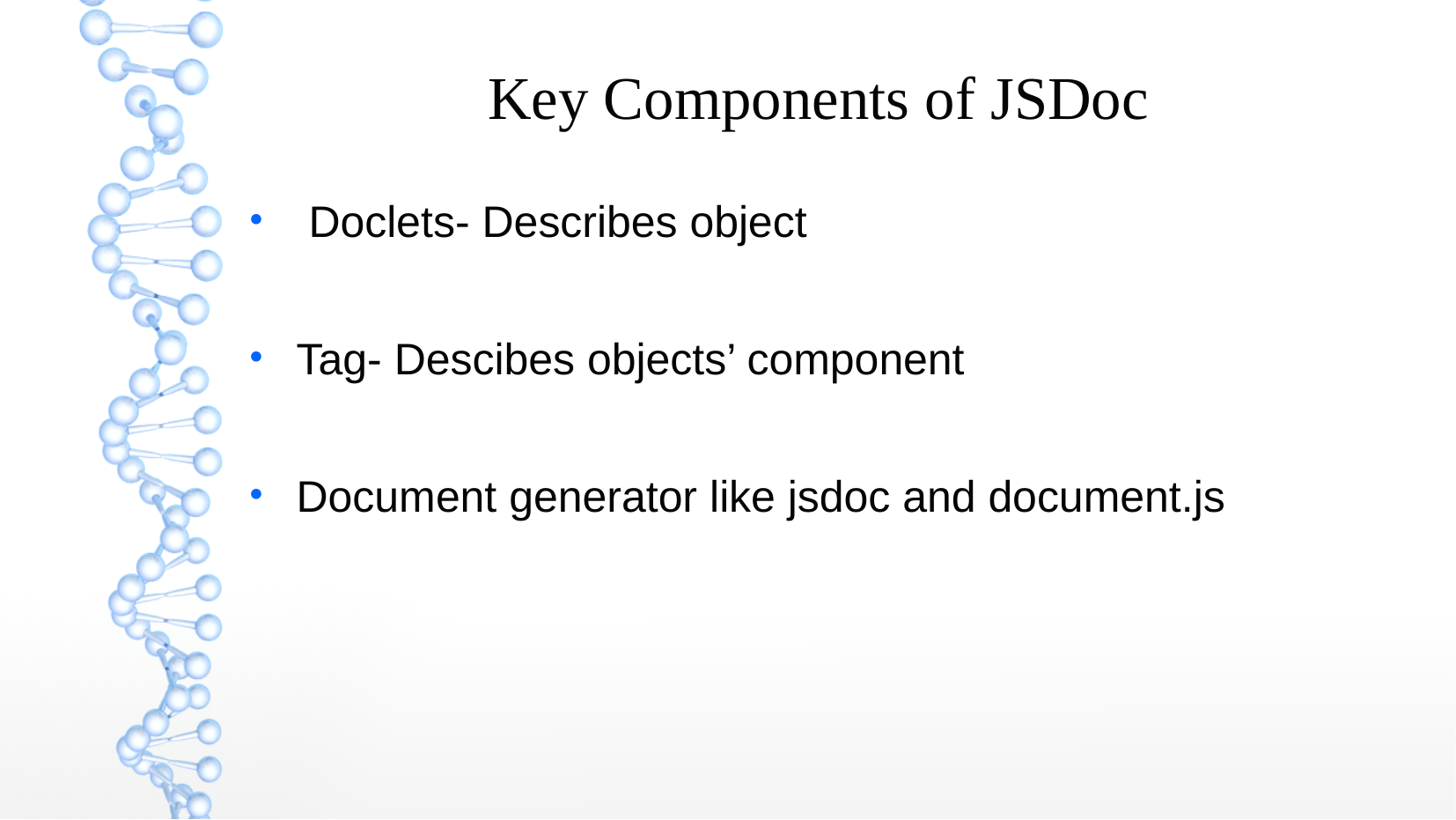

Key Components of JSDoc
 Doclets- Describes object

Tag- Descibes objects’ component

Document generator like jsdoc and document.js